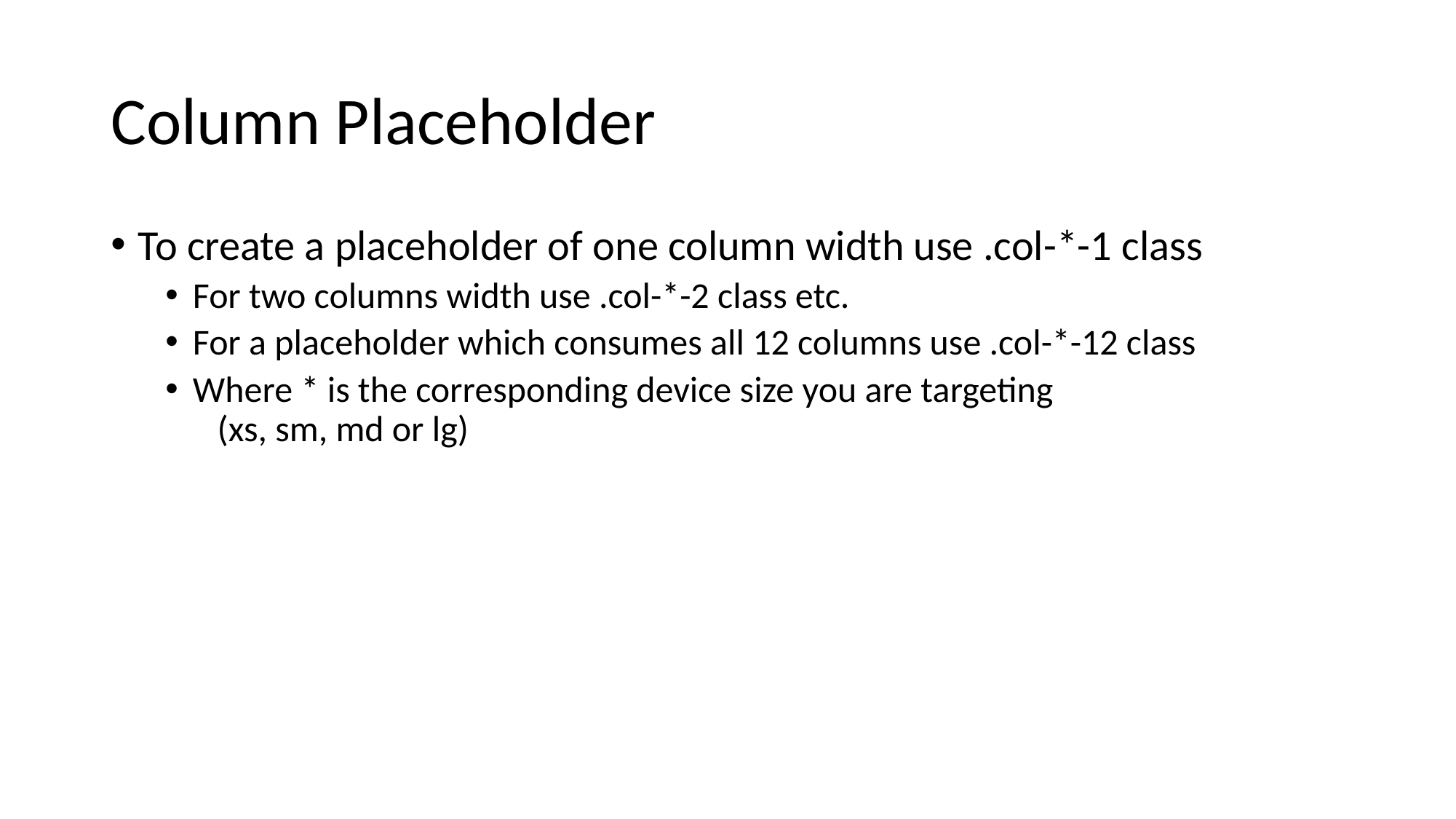

# Column Placeholder
To create a placeholder of one column width use .col-*-1 class
For two columns width use .col-*-2 class etc.
For a placeholder which consumes all 12 columns use .col-*-12 class
Where * is the corresponding device size you are targeting
   (xs, sm, md or lg)